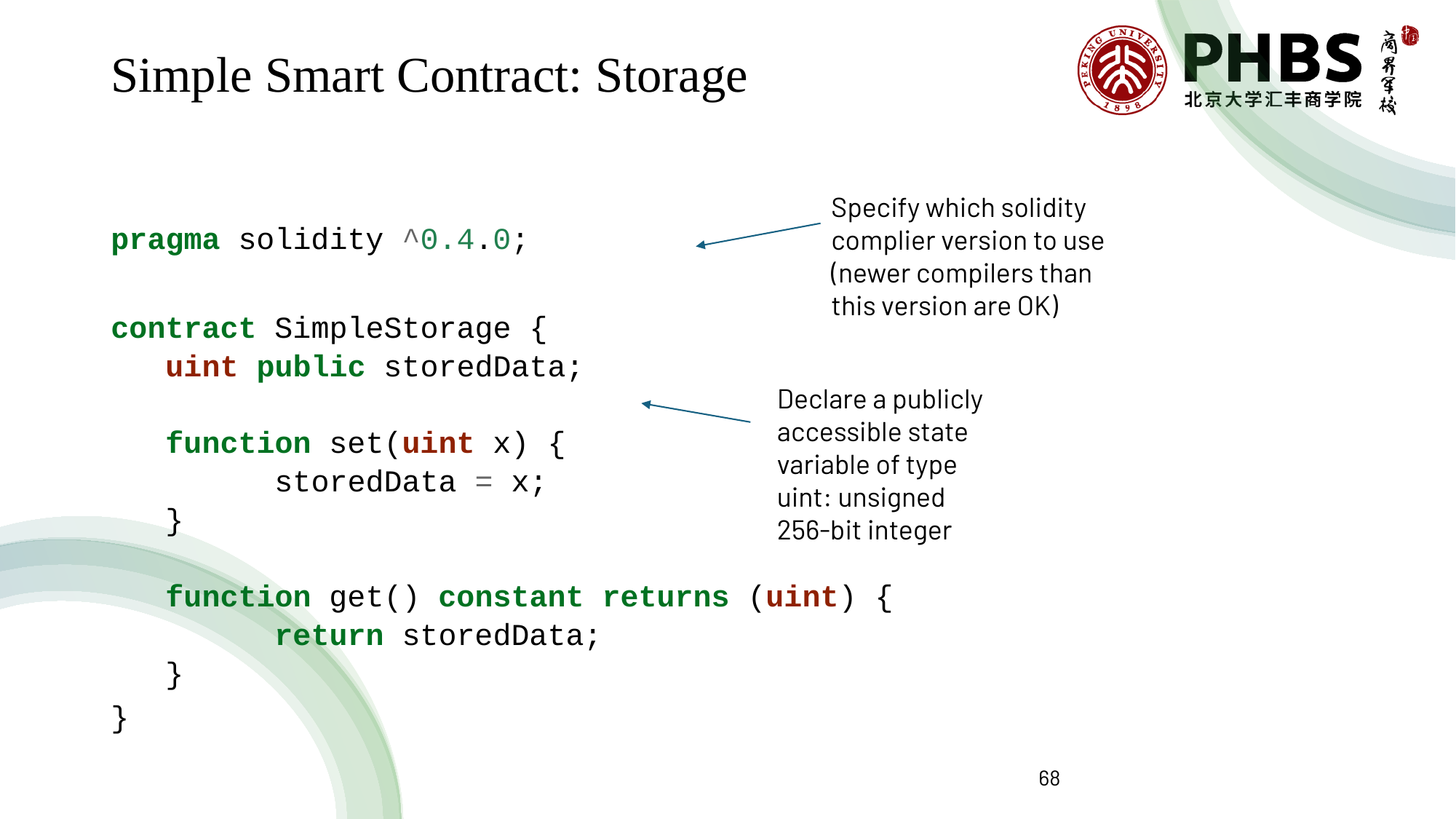

# Simple Smart Contract: Storage
Specify which solidity complier version to use (newer compilers than this version are OK)
pragma solidity ^0.4.0;

contract SimpleStorage {
uint public storedData;

function set(uint x) {
	storedData = x;
}

function get() constant returns (uint) {
	return storedData;
}
}
Declare a publicly accessible state variable of type uint: unsigned 256-bit integer

68